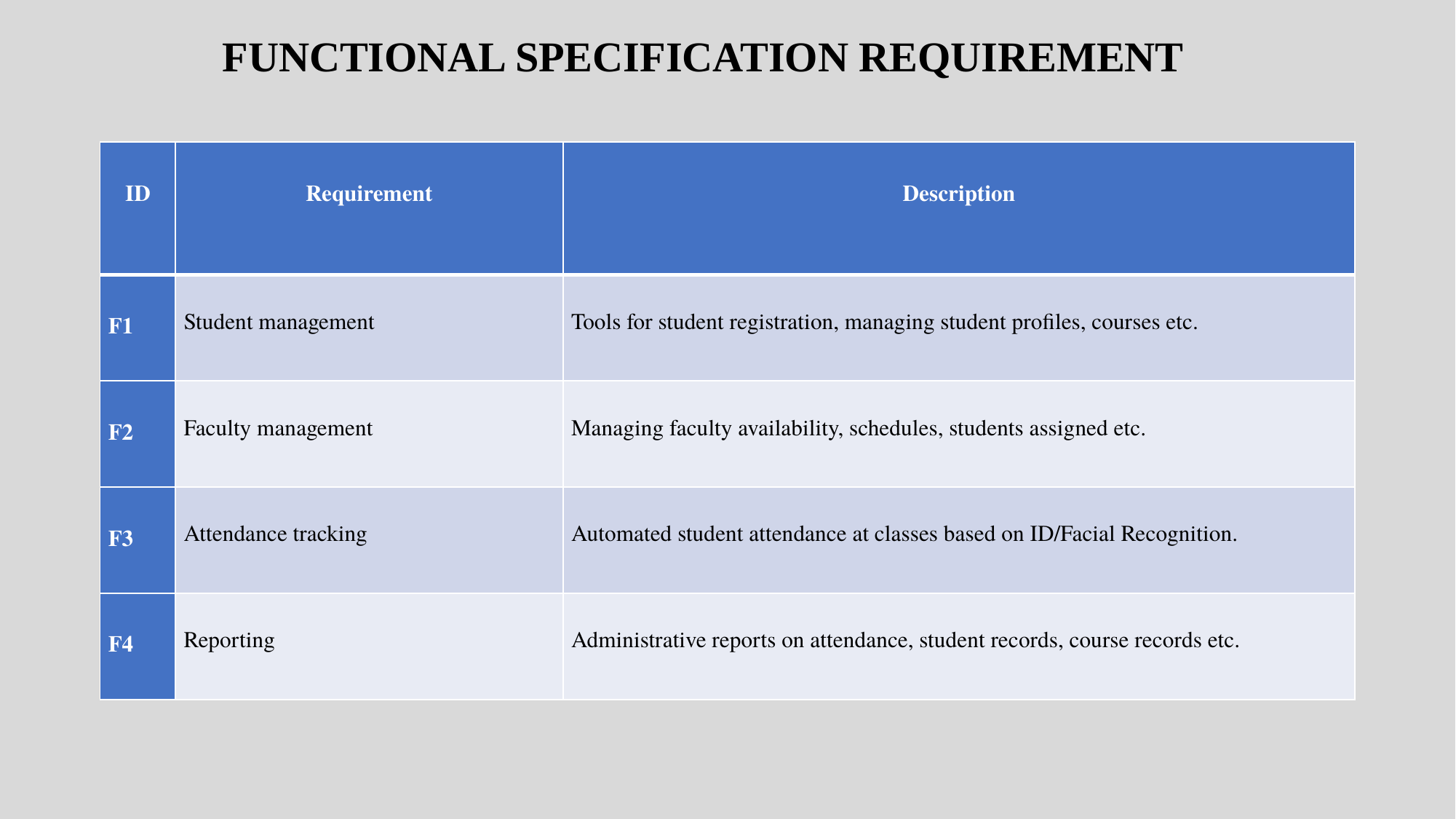

FUNCTIONAL SPECIFICATION REQUIREMENT

| ID | Requirement | Description |
| --- | --- | --- |
| F1 | Student management | Tools for student registration, managing student profiles, courses etc. |
| F2 | Faculty management | Managing faculty availability, schedules, students assigned etc. |
| F3 | Attendance tracking | Automated student attendance at classes based on ID/Facial Recognition. |
| F4 | Reporting | Administrative reports on attendance, student records, course records etc. |